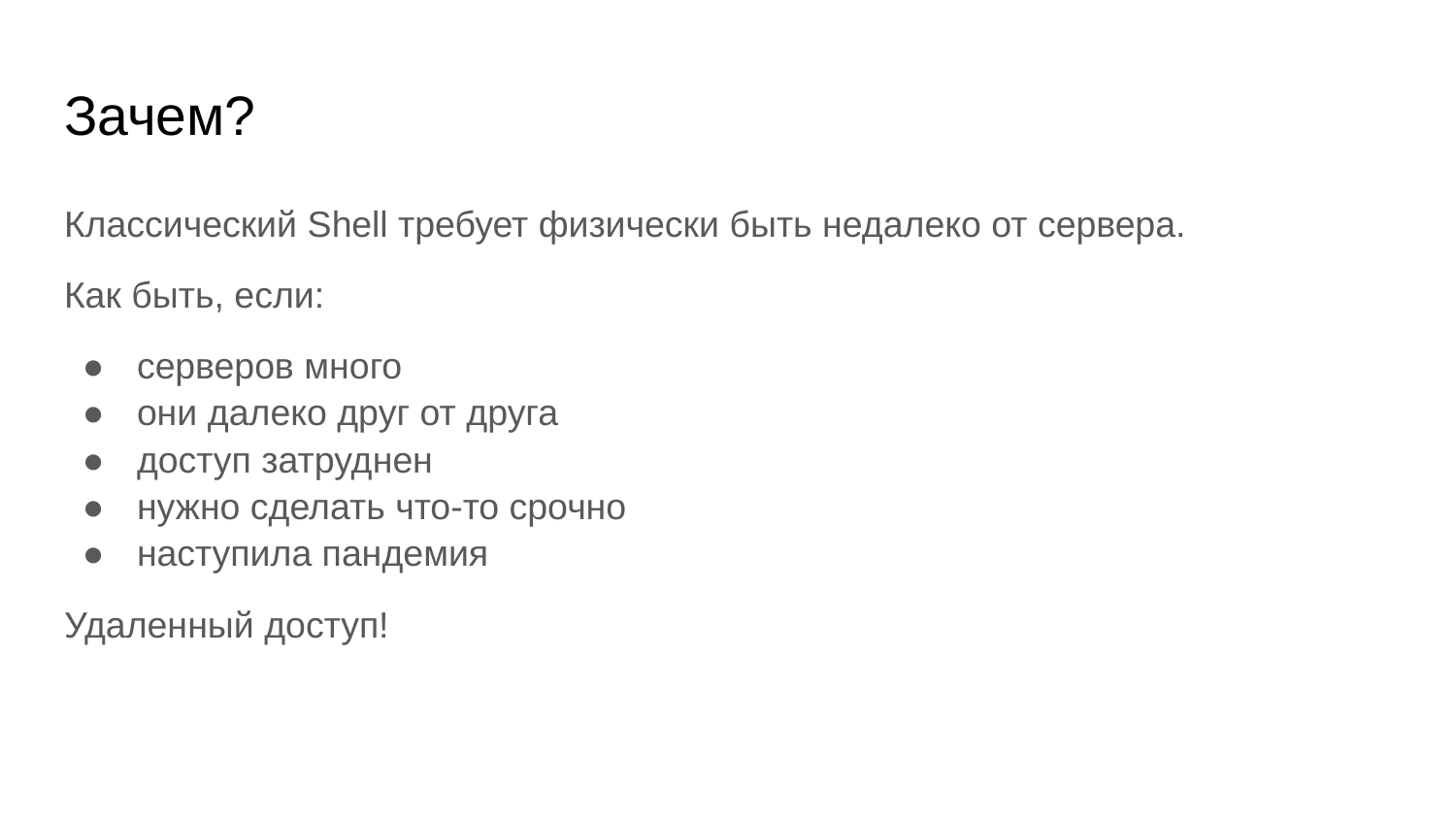

# Зачем?
Классический Shell требует физически быть недалеко от сервера.
Как быть, если:
серверов много
они далеко друг от друга
доступ затруднен
нужно сделать что-то срочно
наступила пандемия
Удаленный доступ!